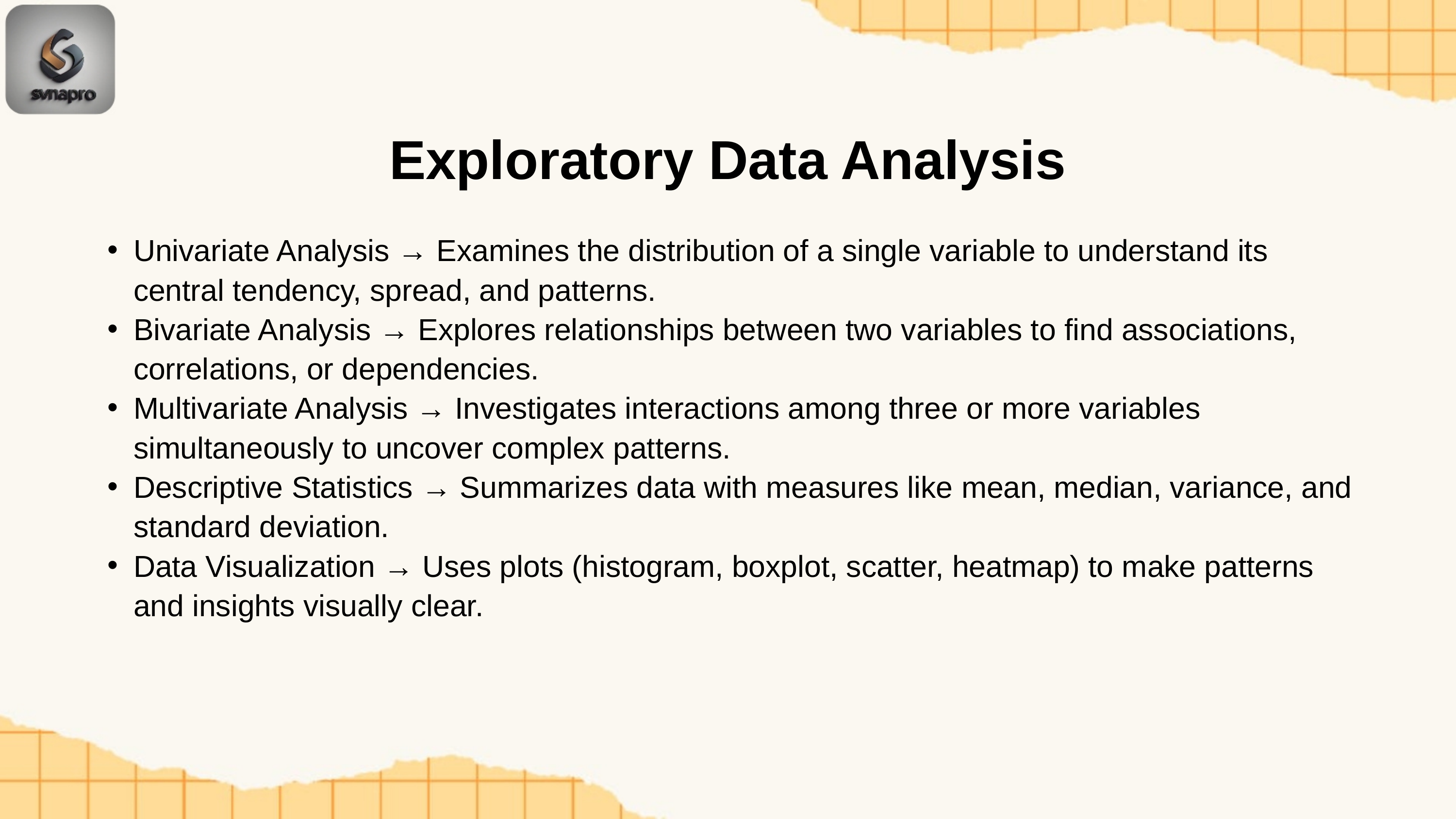

Exploratory Data Analysis
Univariate Analysis → Examines the distribution of a single variable to understand its central tendency, spread, and patterns.
Bivariate Analysis → Explores relationships between two variables to find associations, correlations, or dependencies.
Multivariate Analysis → Investigates interactions among three or more variables simultaneously to uncover complex patterns.
Descriptive Statistics → Summarizes data with measures like mean, median, variance, and standard deviation.
Data Visualization → Uses plots (histogram, boxplot, scatter, heatmap) to make patterns and insights visually clear.